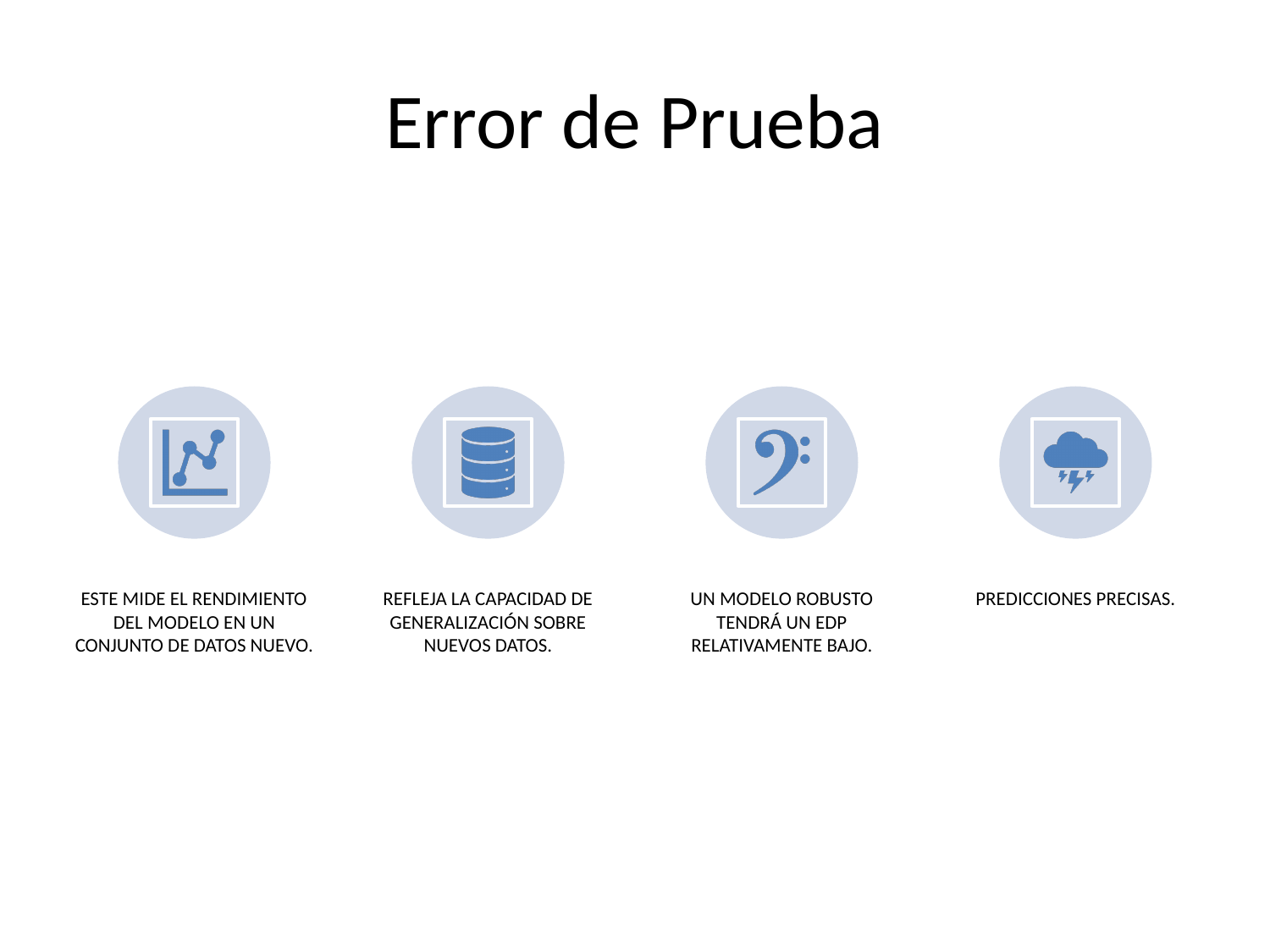

# Error de Prueba
Este mide el rendimiento del modelo en un conjunto de datos nuevo.
Refleja la capacidad de generalización sobre nuevos datos.
Un modelo robusto tendrá un EdP relativamente bajo.
Predicciones precisas.